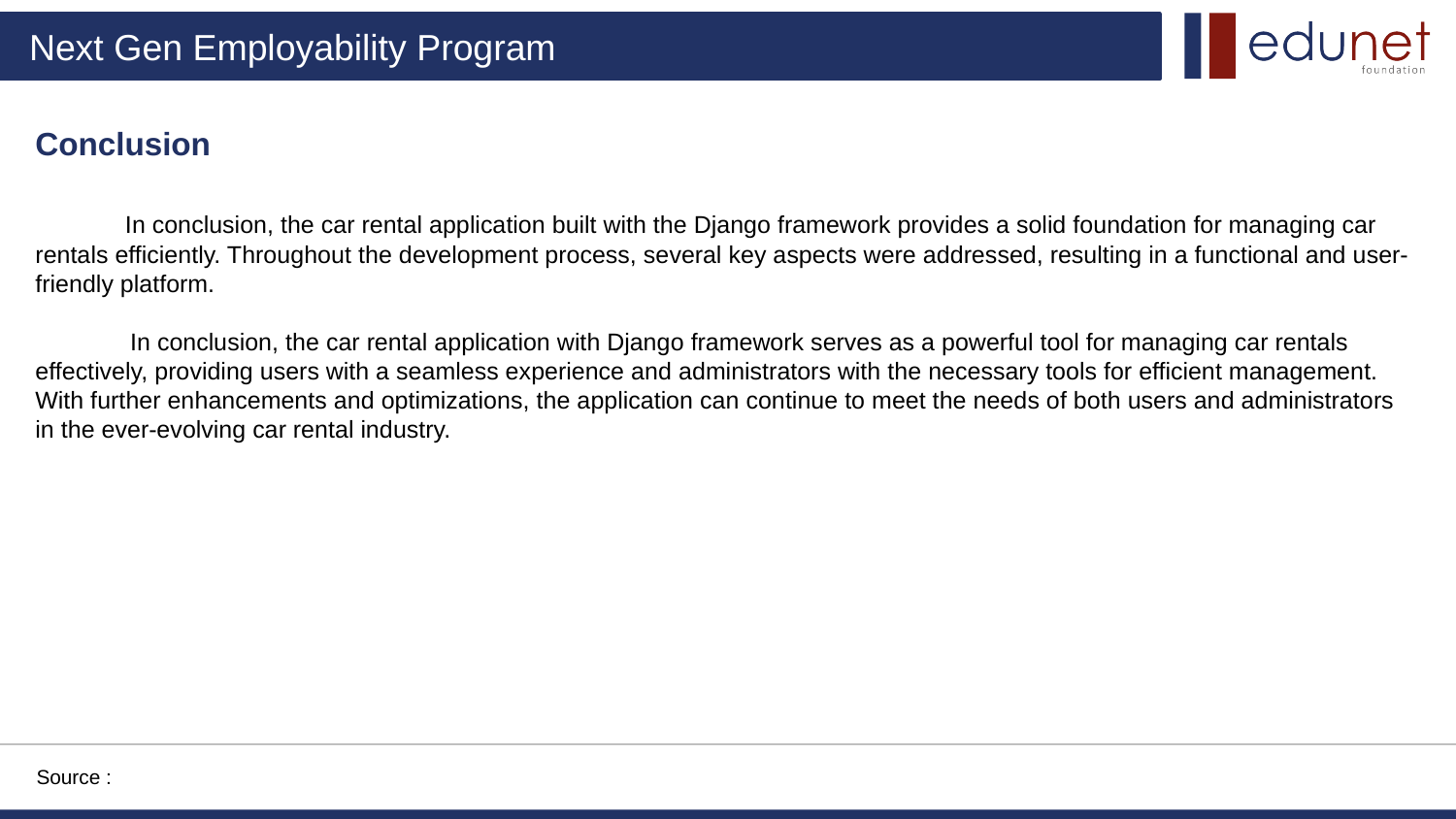

Conclusion
          In conclusion, the car rental application built with the Django framework provides a solid foundation for managing car rentals efficiently. Throughout the development process, several key aspects were addressed, resulting in a functional and user-friendly platform.
              In conclusion, the car rental application with Django framework serves as a powerful tool for managing car rentals effectively, providing users with a seamless experience and administrators with the necessary tools for efficient management. With further enhancements and optimizations, the application can continue to meet the needs of both users and administrators in the ever-evolving car rental industry.
Source :